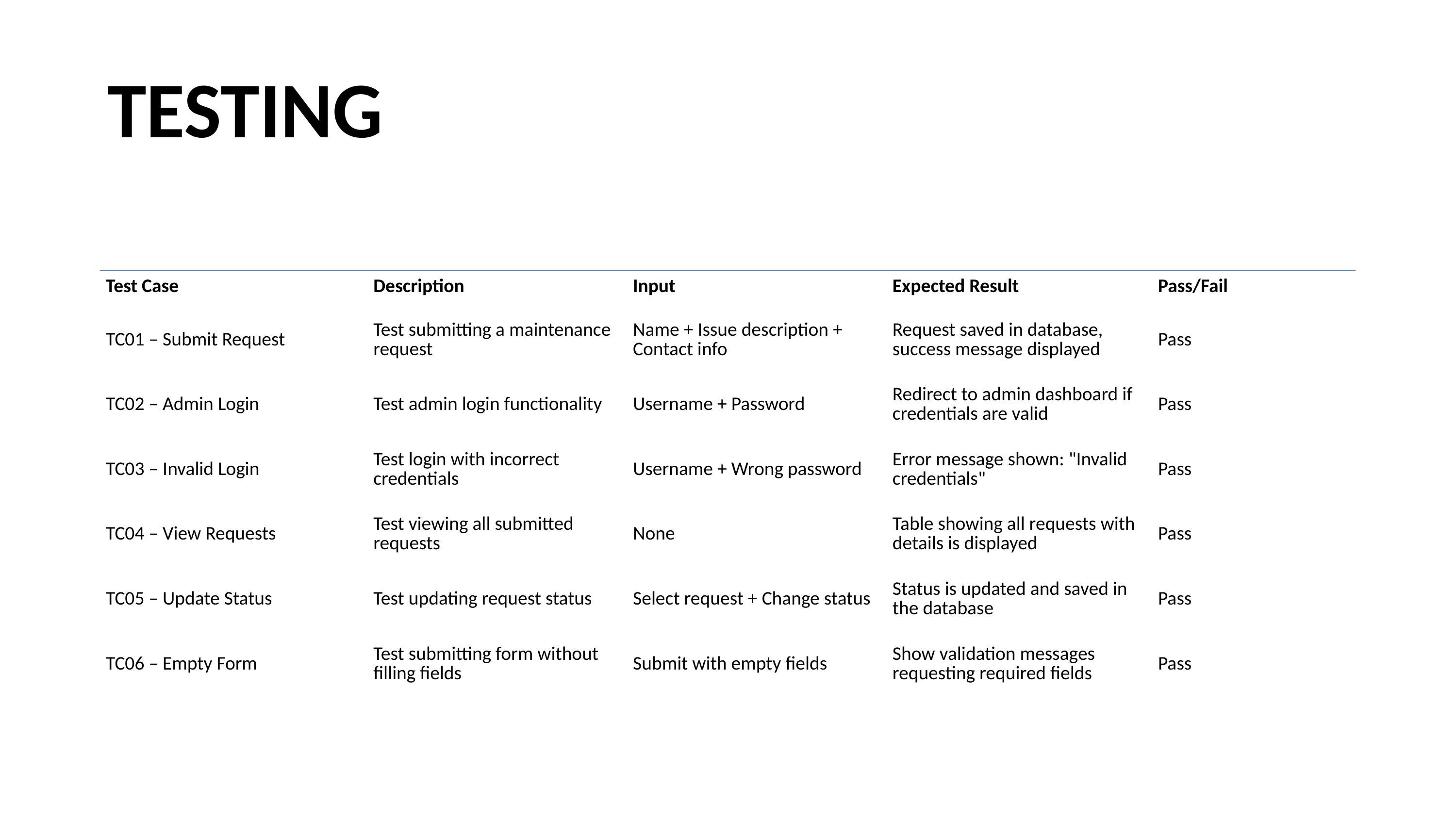

TESTING
| Test Case | Description | Input | Expected Result | Pass/Fail |
| --- | --- | --- | --- | --- |
| TC01 – Submit Request | Test submitting a maintenance request | Name + Issue description + Contact info | Request saved in database, success message displayed | Pass |
| TC02 – Admin Login | Test admin login functionality | Username + Password | Redirect to admin dashboard if credentials are valid | Pass |
| TC03 – Invalid Login | Test login with incorrect credentials | Username + Wrong password | Error message shown: "Invalid credentials" | Pass |
| TC04 – View Requests | Test viewing all submitted requests | None | Table showing all requests with details is displayed | Pass |
| TC05 – Update Status | Test updating request status | Select request + Change status | Status is updated and saved in the database | Pass |
| TC06 – Empty Form | Test submitting form without filling fields | Submit with empty fields | Show validation messages requesting required fields | Pass |